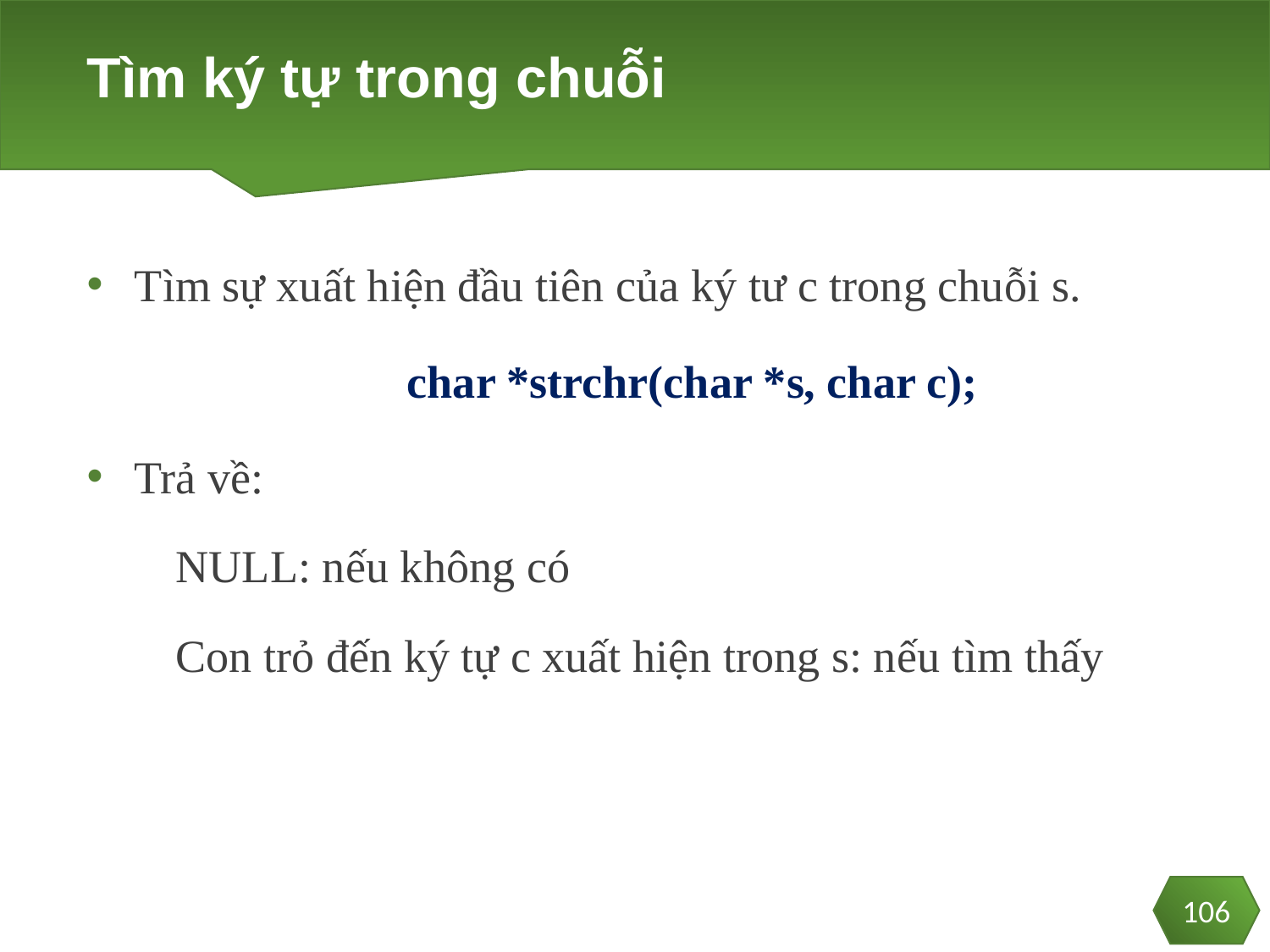

# Tìm ký tự trong chuỗi
Tìm sự xuất hiện đầu tiên của ký tư c trong chuỗi s.
	char *strchr(char *s, char c);
Trả về:
NULL: nếu không có
Con trỏ đến ký tự c xuất hiện trong s: nếu tìm thấy